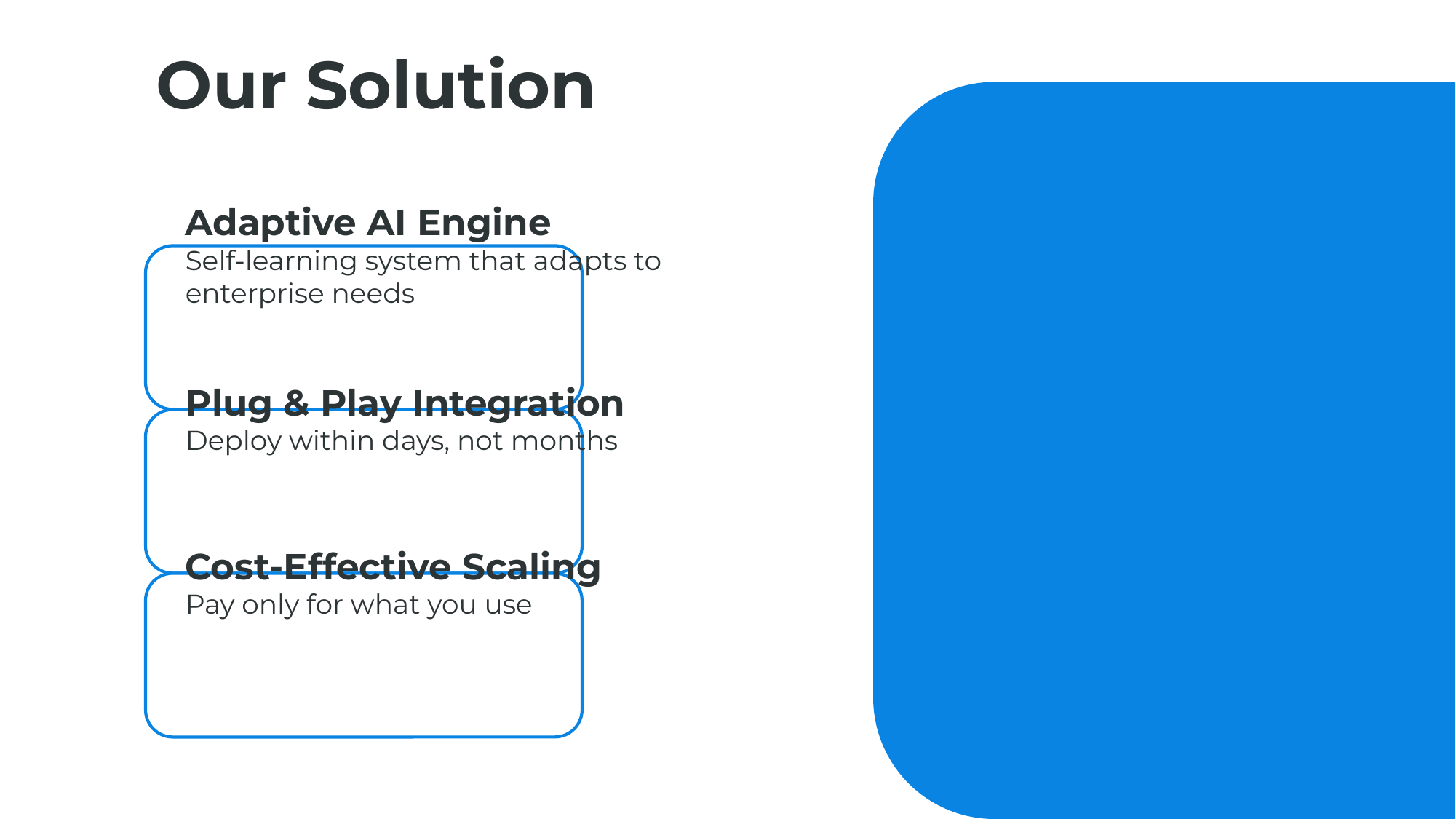

Our Solution

Adaptive AI Engine
Self-learning system that adapts to enterprise needs

Plug & Play Integration
Deploy within days, not months

Cost-Effective Scaling
Pay only for what you use